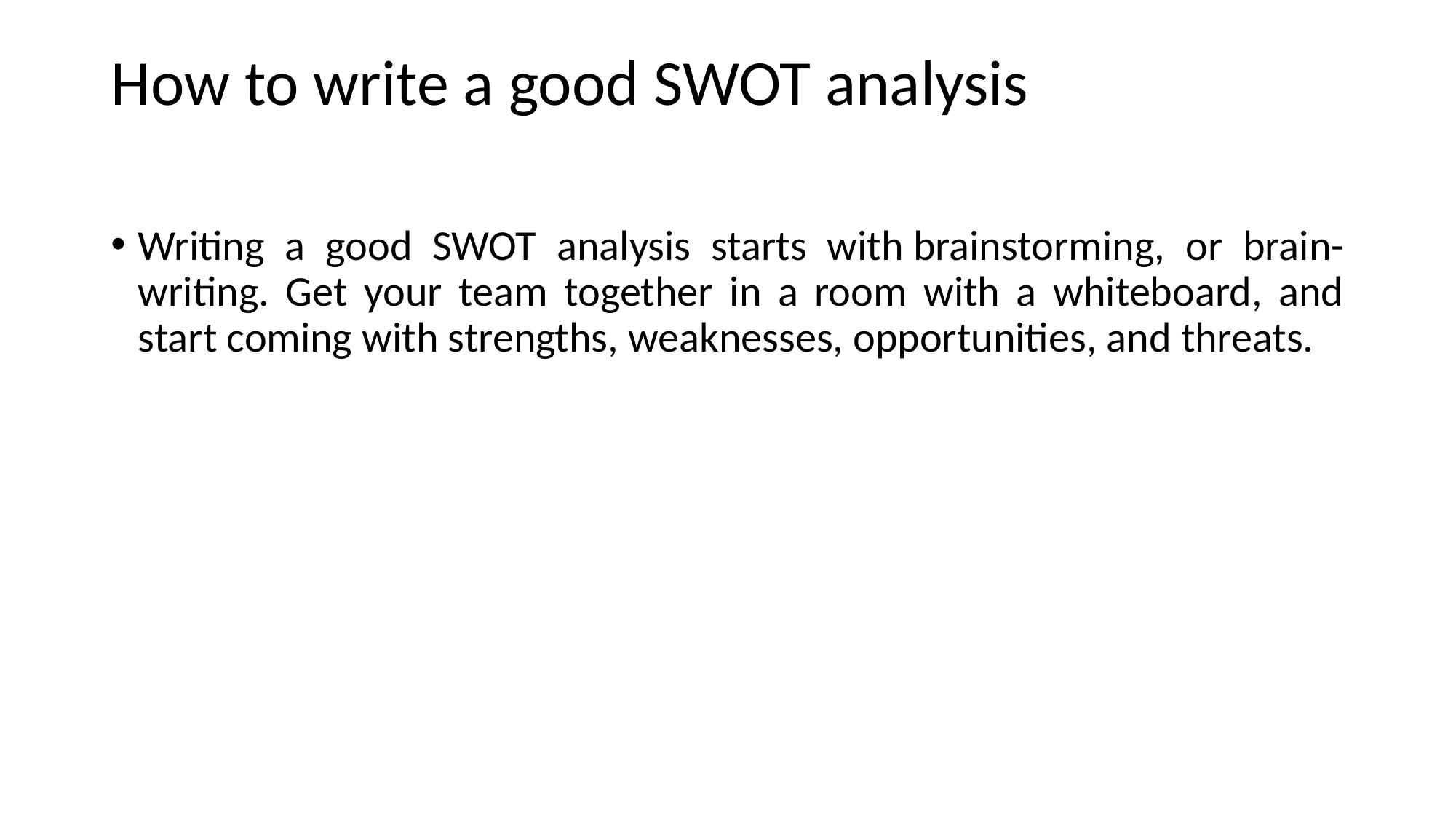

# How to write a good SWOT analysis
Writing a good SWOT analysis starts with brainstorming, or brain-writing. Get your team together in a room with a whiteboard, and start coming with strengths, weaknesses, opportunities, and threats.​